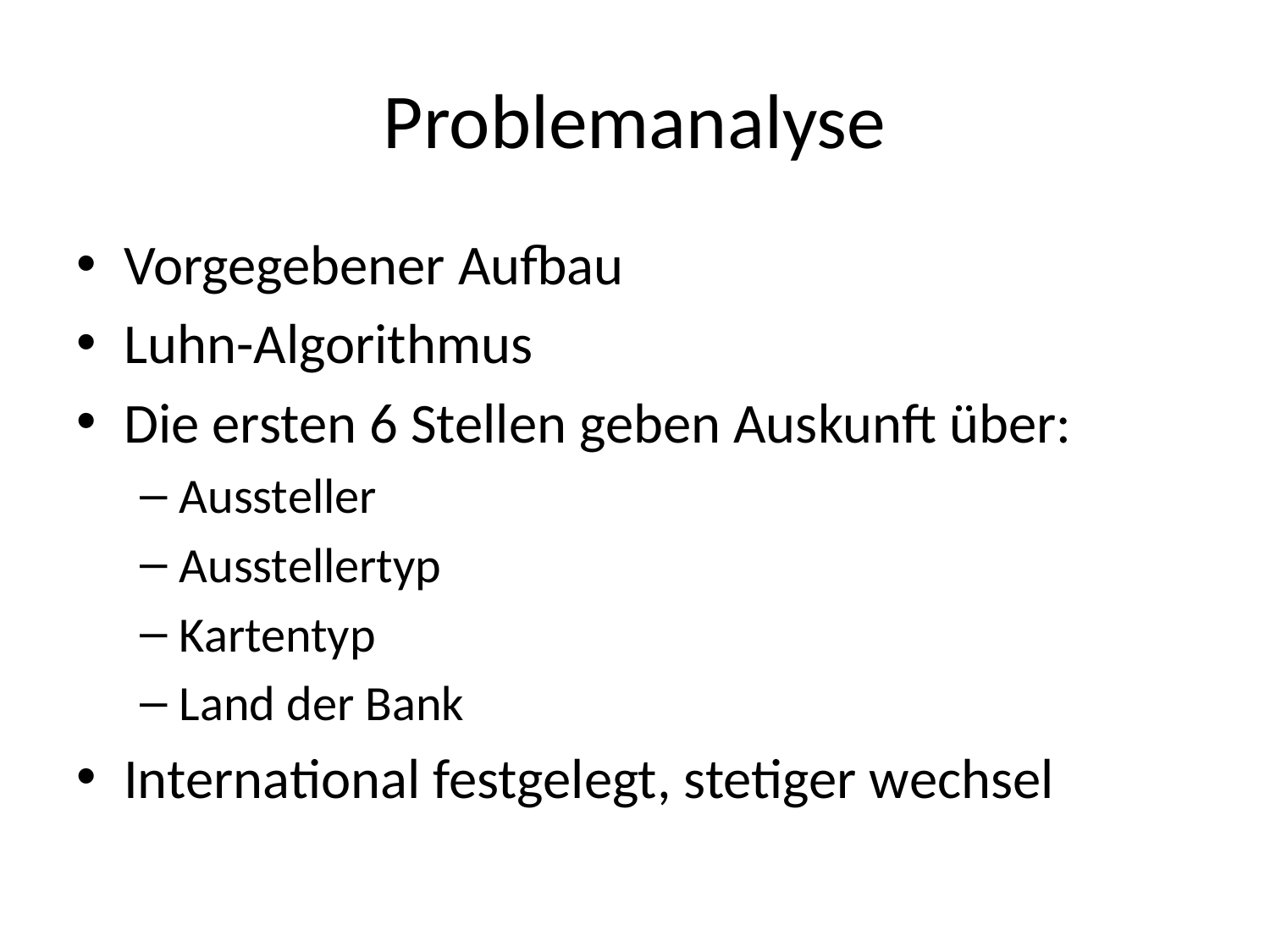

# Problemanalyse
Vorgegebener Aufbau
Luhn-Algorithmus
Die ersten 6 Stellen geben Auskunft über:
Aussteller
Ausstellertyp
Kartentyp
Land der Bank
International festgelegt, stetiger wechsel